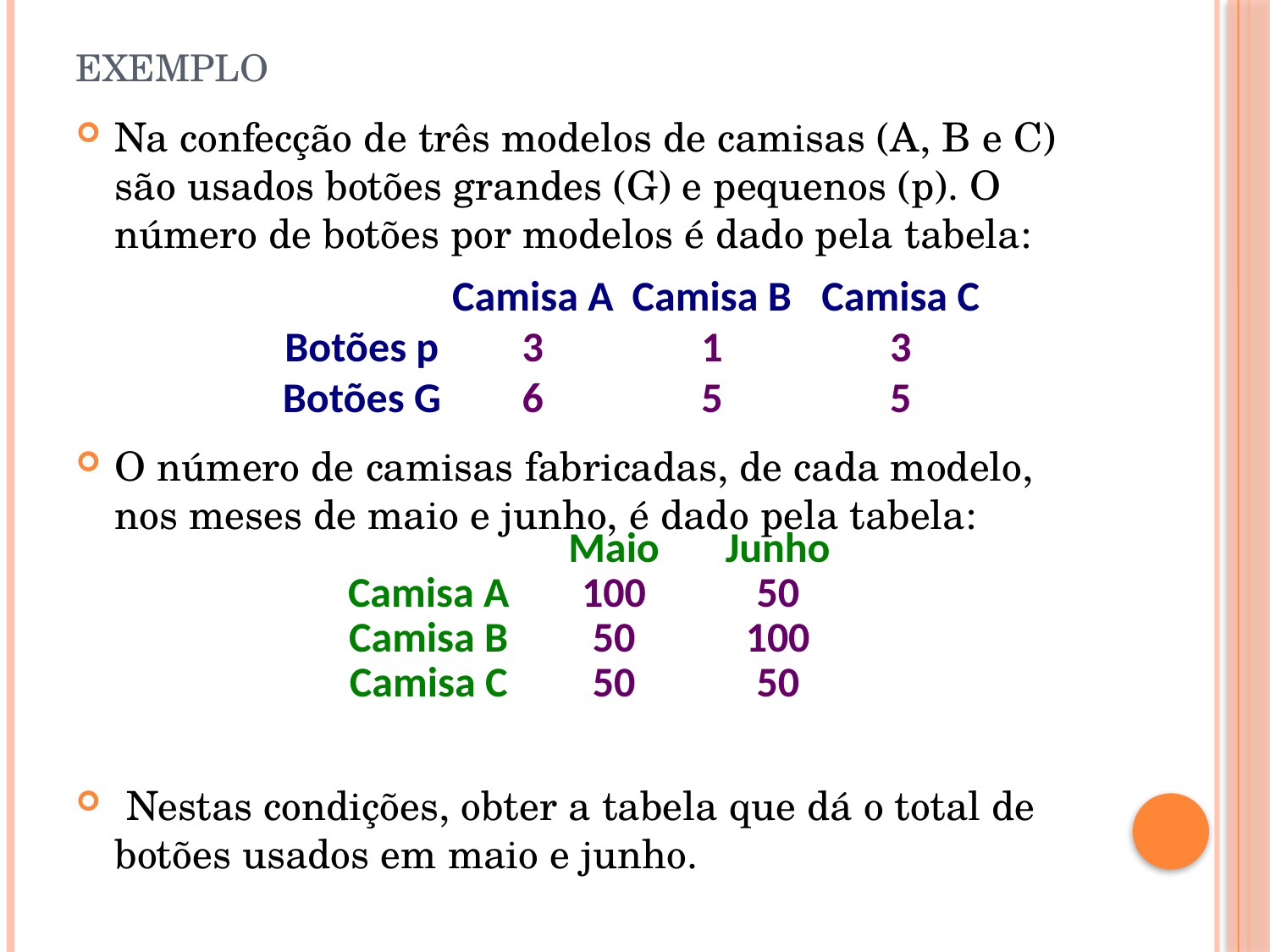

# Exemplo
Na confecção de três modelos de camisas (A, B e C)  são usados botões grandes (G) e pequenos (p). O número de botões por modelos é dado pela tabela:

O número de camisas fabricadas, de cada modelo, nos meses de maio e junho, é dado pela tabela:

 Nestas condições, obter a tabela que dá o total de botões usados em maio e junho.
|  | Camisa A | Camisa B | Camisa C |
| --- | --- | --- | --- |
| Botões p | 3 | 1 | 3 |
| Botões G | 6 | 5 | 5 |
|  | Maio | Junho |
| --- | --- | --- |
| Camisa A | 100 | 50 |
| Camisa B | 50 | 100 |
| Camisa C | 50 | 50 |